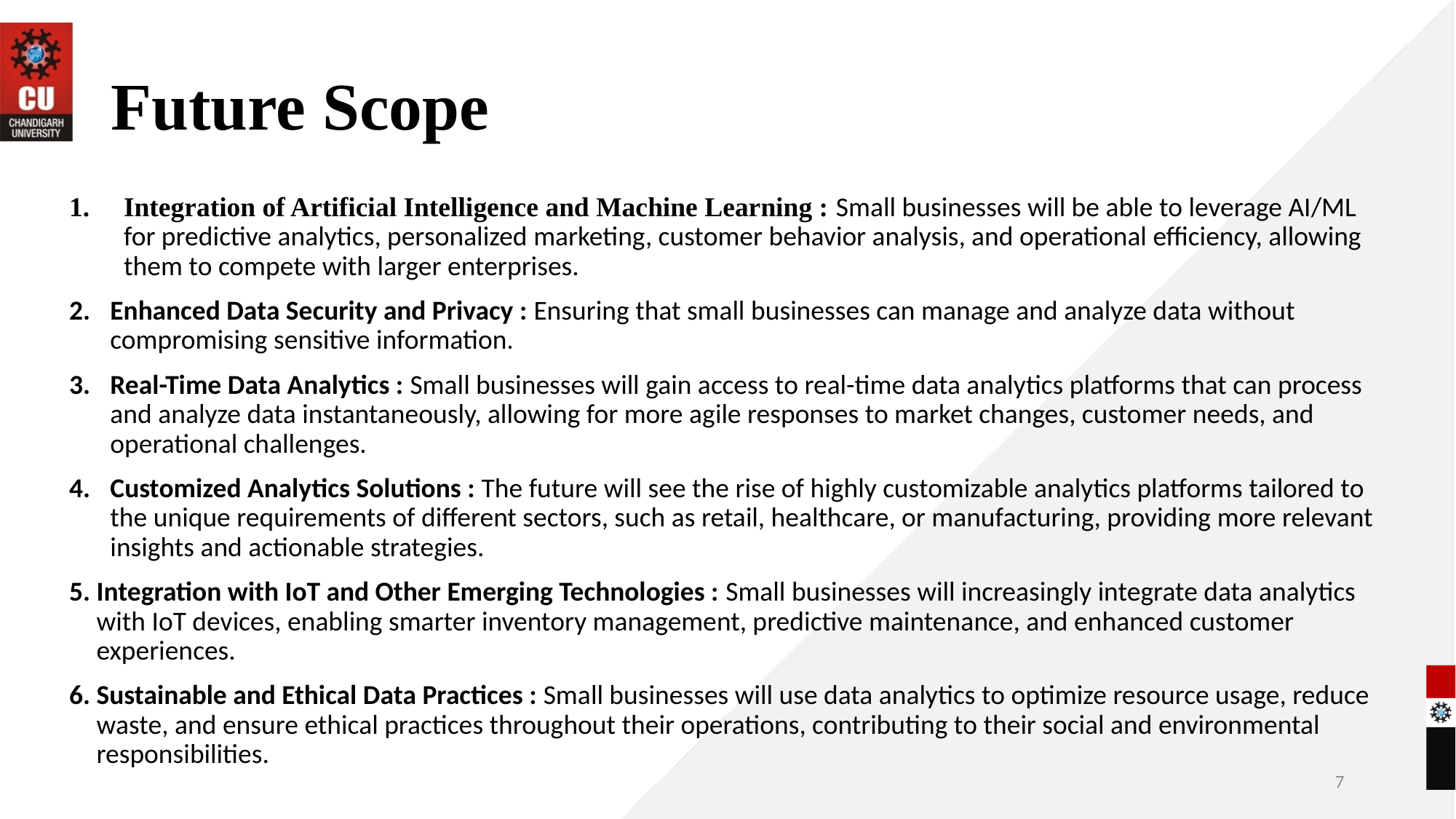

# Future Scope
Integration of Artificial Intelligence and Machine Learning : Small businesses will be able to leverage AI/ML for predictive analytics, personalized marketing, customer behavior analysis, and operational efficiency, allowing them to compete with larger enterprises.
Enhanced Data Security and Privacy : Ensuring that small businesses can manage and analyze data without compromising sensitive information.
Real-Time Data Analytics : Small businesses will gain access to real-time data analytics platforms that can process and analyze data instantaneously, allowing for more agile responses to market changes, customer needs, and operational challenges.
Customized Analytics Solutions : The future will see the rise of highly customizable analytics platforms tailored to the unique requirements of different sectors, such as retail, healthcare, or manufacturing, providing more relevant insights and actionable strategies.
Integration with IoT and Other Emerging Technologies : Small businesses will increasingly integrate data analytics with IoT devices, enabling smarter inventory management, predictive maintenance, and enhanced customer experiences.
Sustainable and Ethical Data Practices : Small businesses will use data analytics to optimize resource usage, reduce waste, and ensure ethical practices throughout their operations, contributing to their social and environmental responsibilities.
7